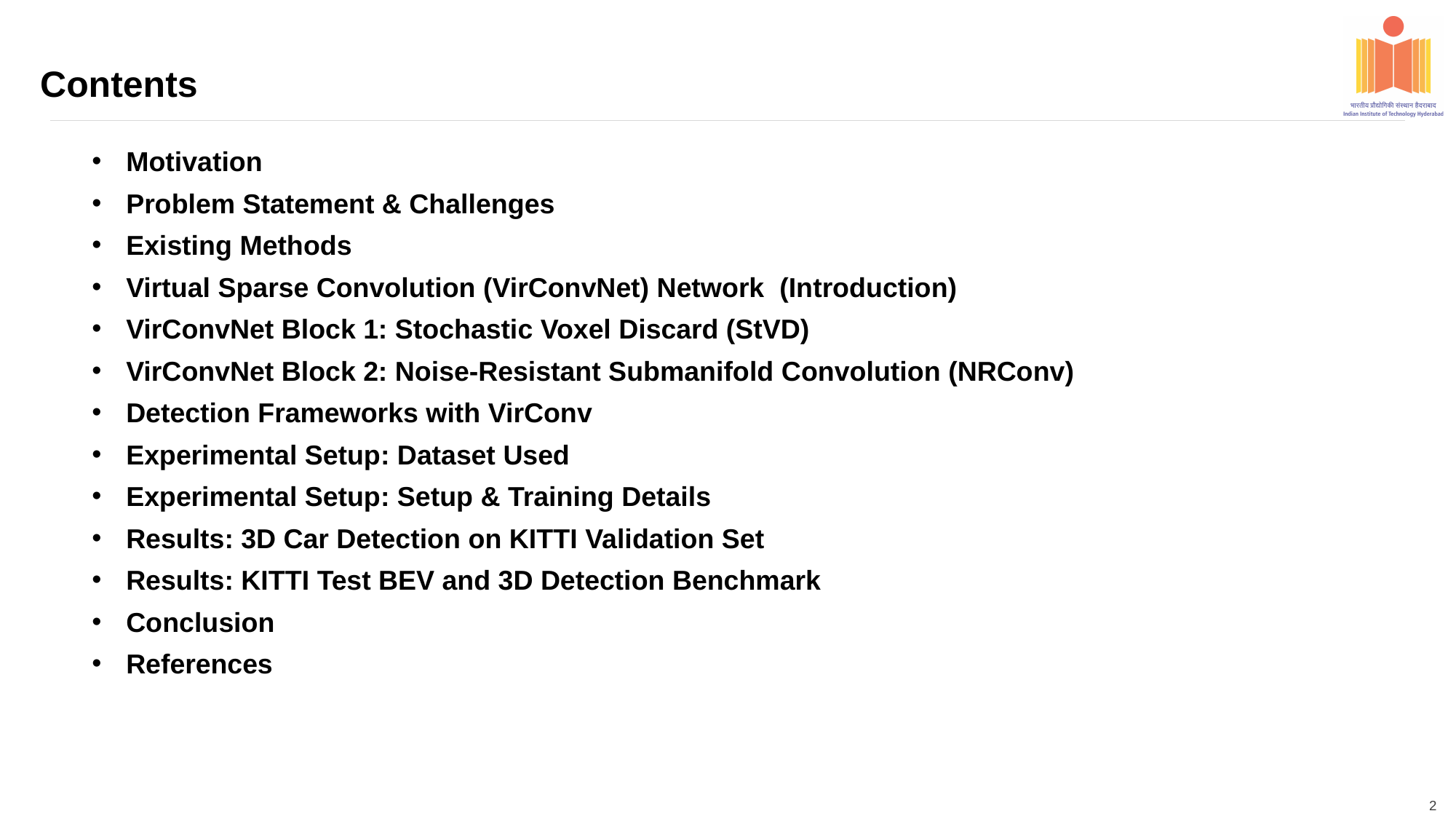

Contents
Motivation
Problem Statement & Challenges
Existing Methods
Virtual Sparse Convolution (VirConvNet) Network  (Introduction)
VirConvNet Block 1: Stochastic Voxel Discard (StVD)
VirConvNet Block 2: Noise-Resistant Submanifold Convolution (NRConv)
Detection Frameworks with VirConv
Experimental Setup: Dataset Used
Experimental Setup: Setup & Training Details
Results: 3D Car Detection on KITTI Validation Set
Results: KITTI Test BEV and 3D Detection Benchmark
Conclusion
References

2